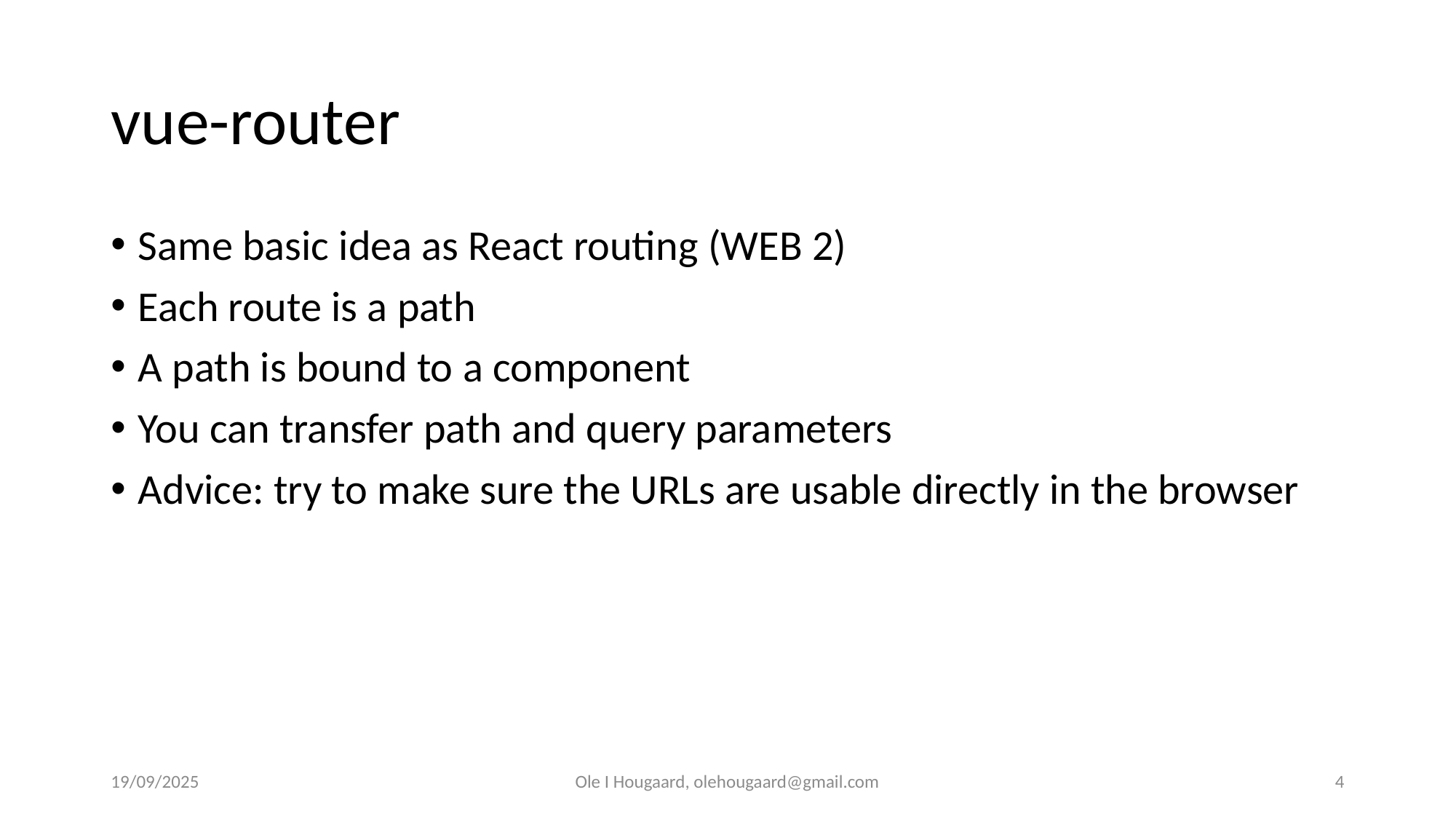

# vue-router
Same basic idea as React routing (WEB 2)
Each route is a path
A path is bound to a component
You can transfer path and query parameters
Advice: try to make sure the URLs are usable directly in the browser

19/09/2025
Ole I Hougaard, olehougaard@gmail.com
4